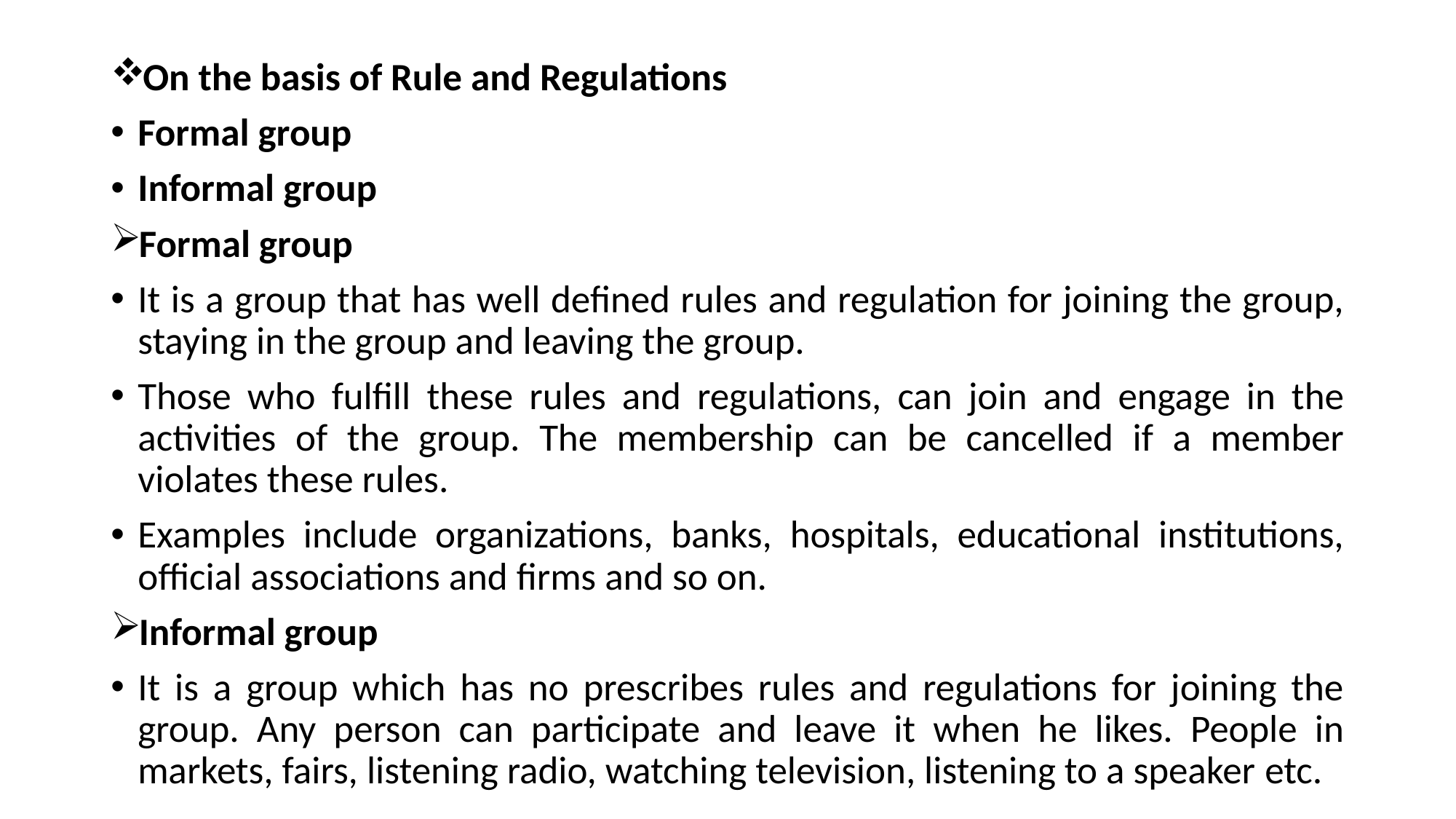

On the basis of Rule and Regulations
Formal group
Informal group
Formal group
It is a group that has well defined rules and regulation for joining the group, staying in the group and leaving the group.
Those who fulfill these rules and regulations, can join and engage in the activities of the group. The membership can be cancelled if a member violates these rules.
Examples include organizations, banks, hospitals, educational institutions, official associations and firms and so on.
Informal group
It is a group which has no prescribes rules and regulations for joining the group. Any person can participate and leave it when he likes. People in markets, fairs, listening radio, watching television, listening to a speaker etc.